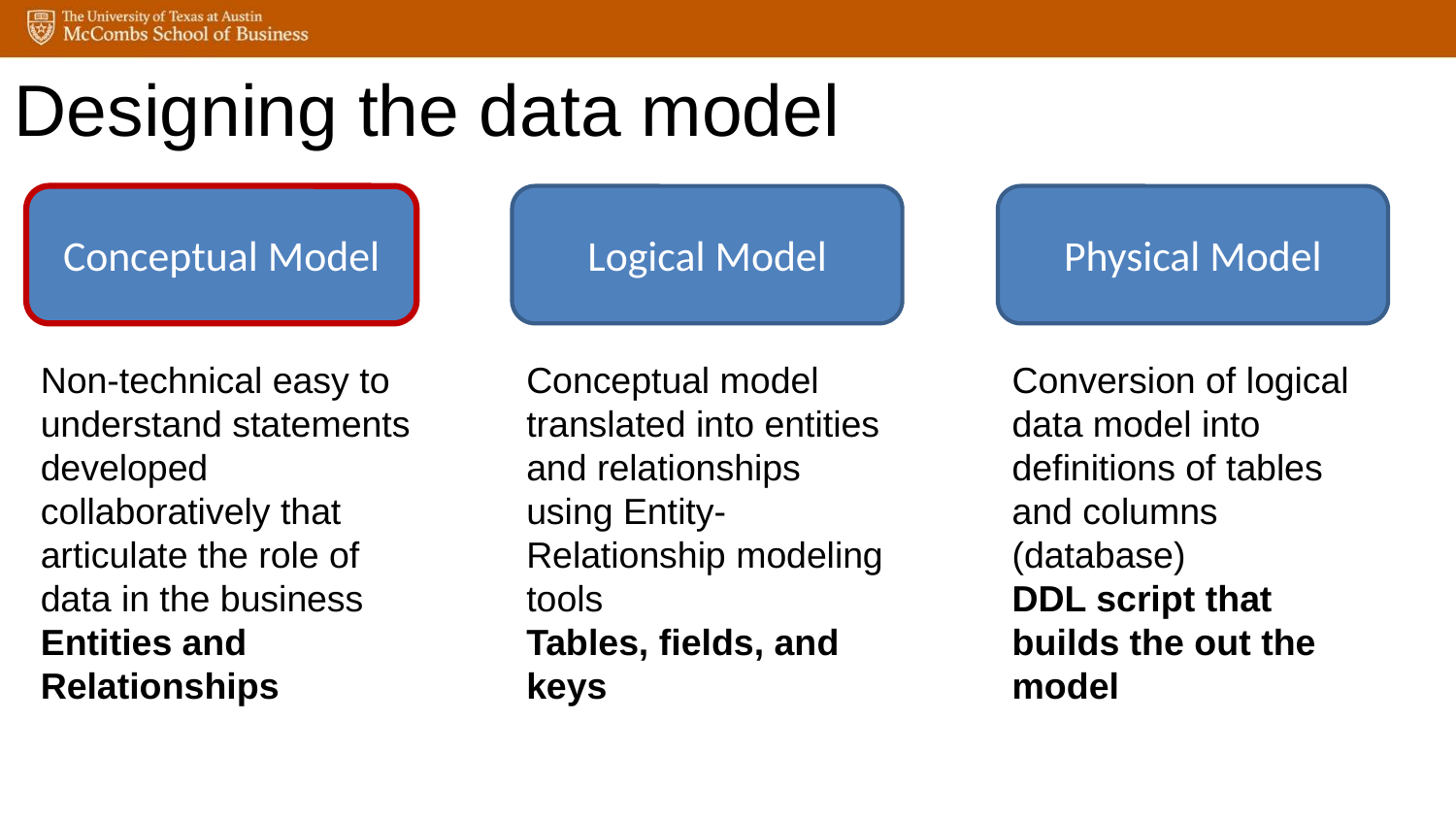

Designing the data model
Conceptual Model
Logical Model
Physical Model
Conceptual model translated into entities and relationships using Entity-Relationship modeling tools
Tables, fields, and keys
Conversion of logical data model into definitions of tables and columns (database)
DDL script that builds the out the model
Non-technical easy to understand statements developed collaboratively that articulate the role of data in the business
Entities and Relationships